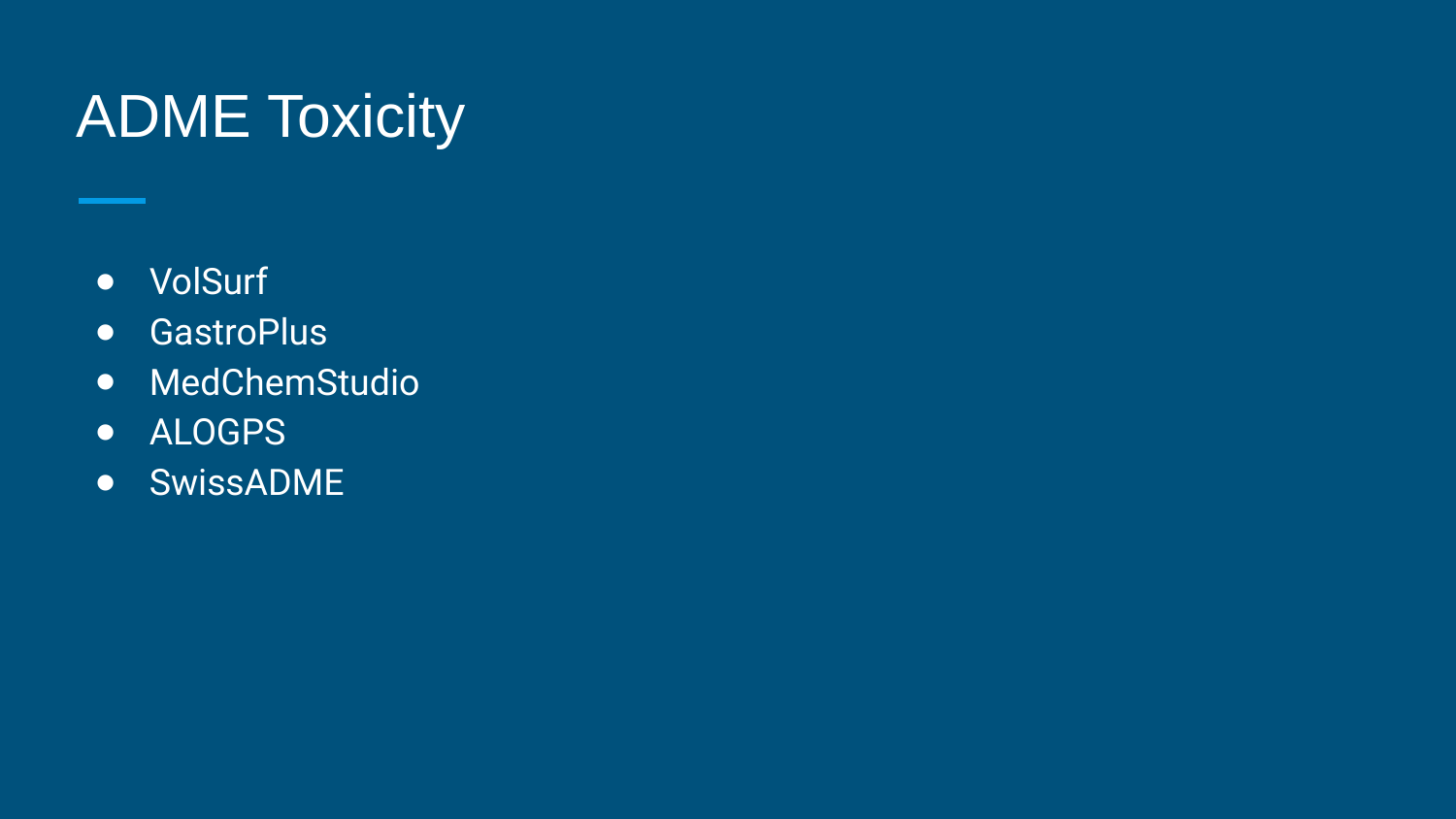

# ADME Toxicity
VolSurf
GastroPlus
MedChemStudio
ALOGPS
SwissADME